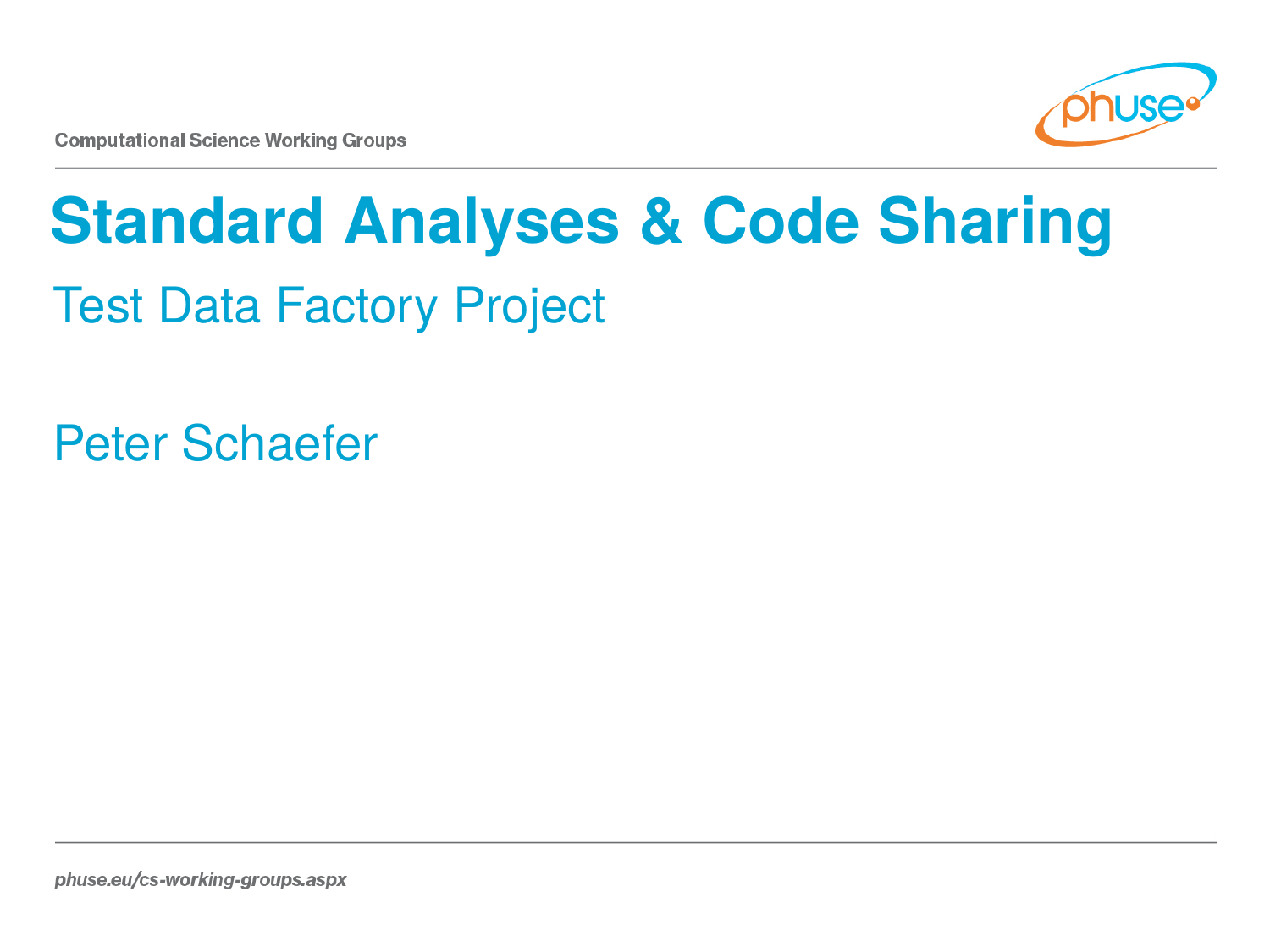

Standard Analyses & Code Sharing
Test Data Factory Project

Peter Schaefer